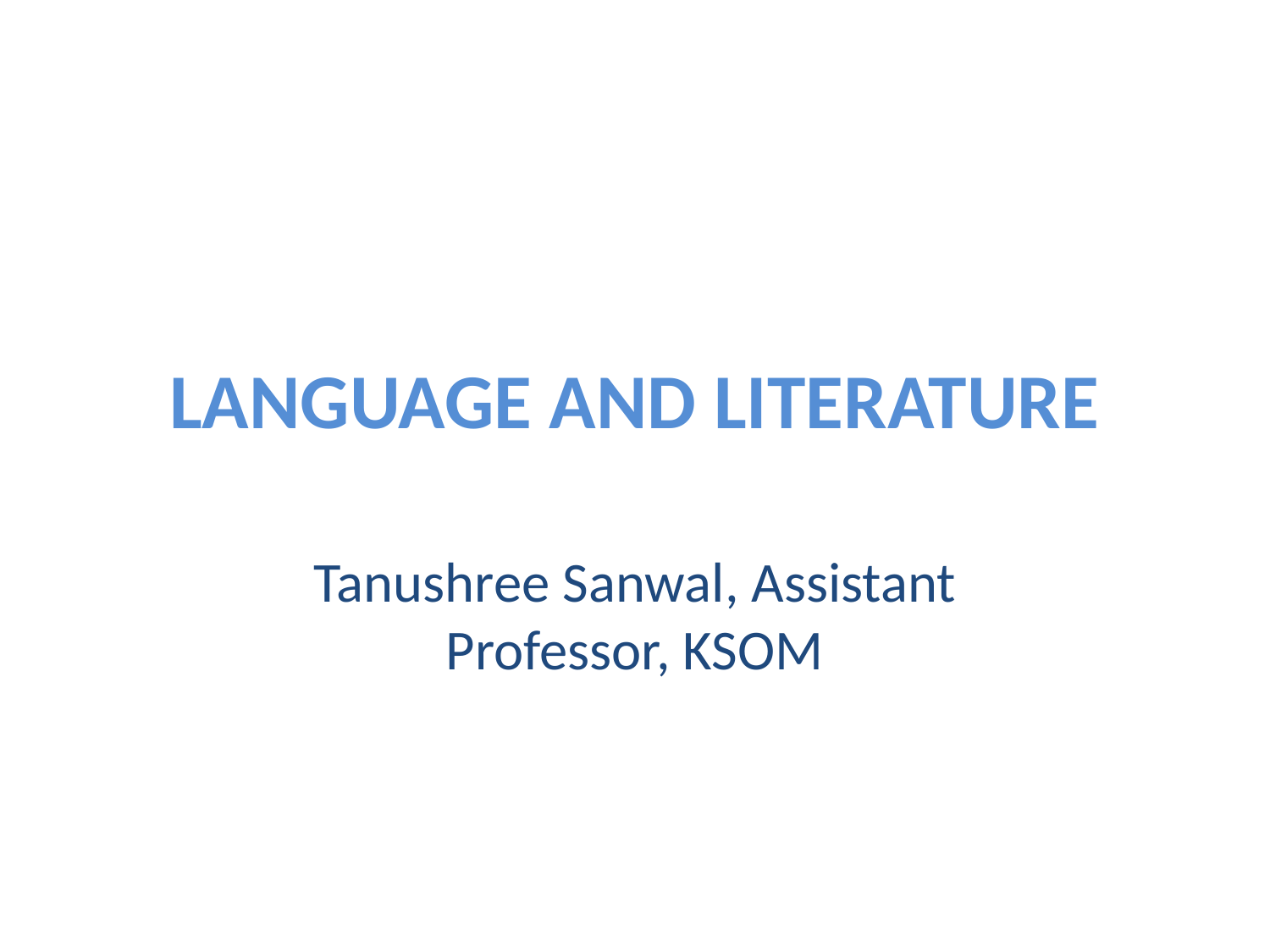

# LANGUAGE AND LITERATURE
Tanushree Sanwal, Assistant Professor, KSOM